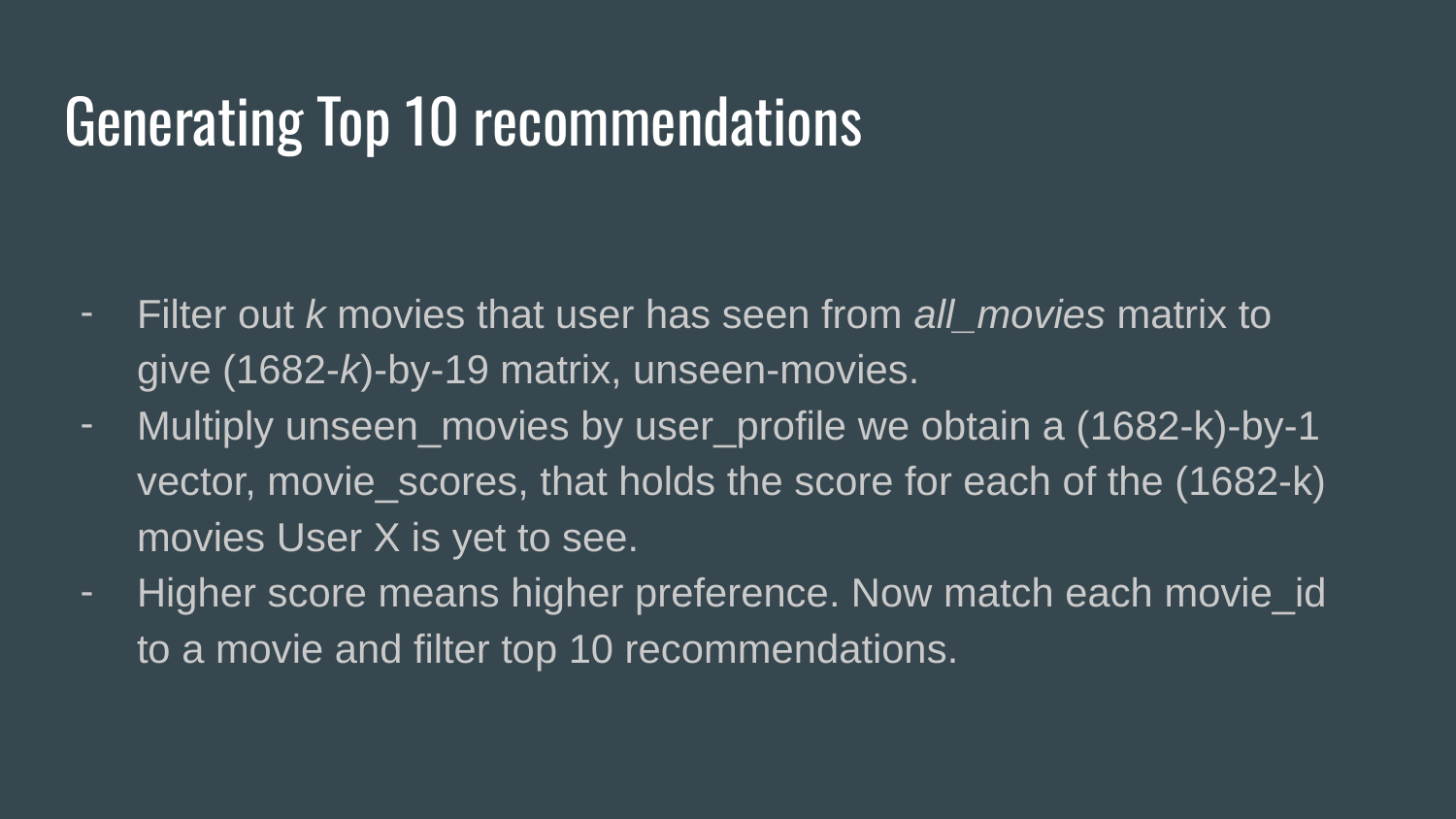

# Generating Top 10 recommendations
Filter out k movies that user has seen from all_movies matrix to give (1682-k)-by-19 matrix, unseen-movies.
Multiply unseen_movies by user_profile we obtain a (1682-k)-by-1 vector, movie_scores, that holds the score for each of the (1682-k) movies User X is yet to see.
Higher score means higher preference. Now match each movie_id to a movie and filter top 10 recommendations.